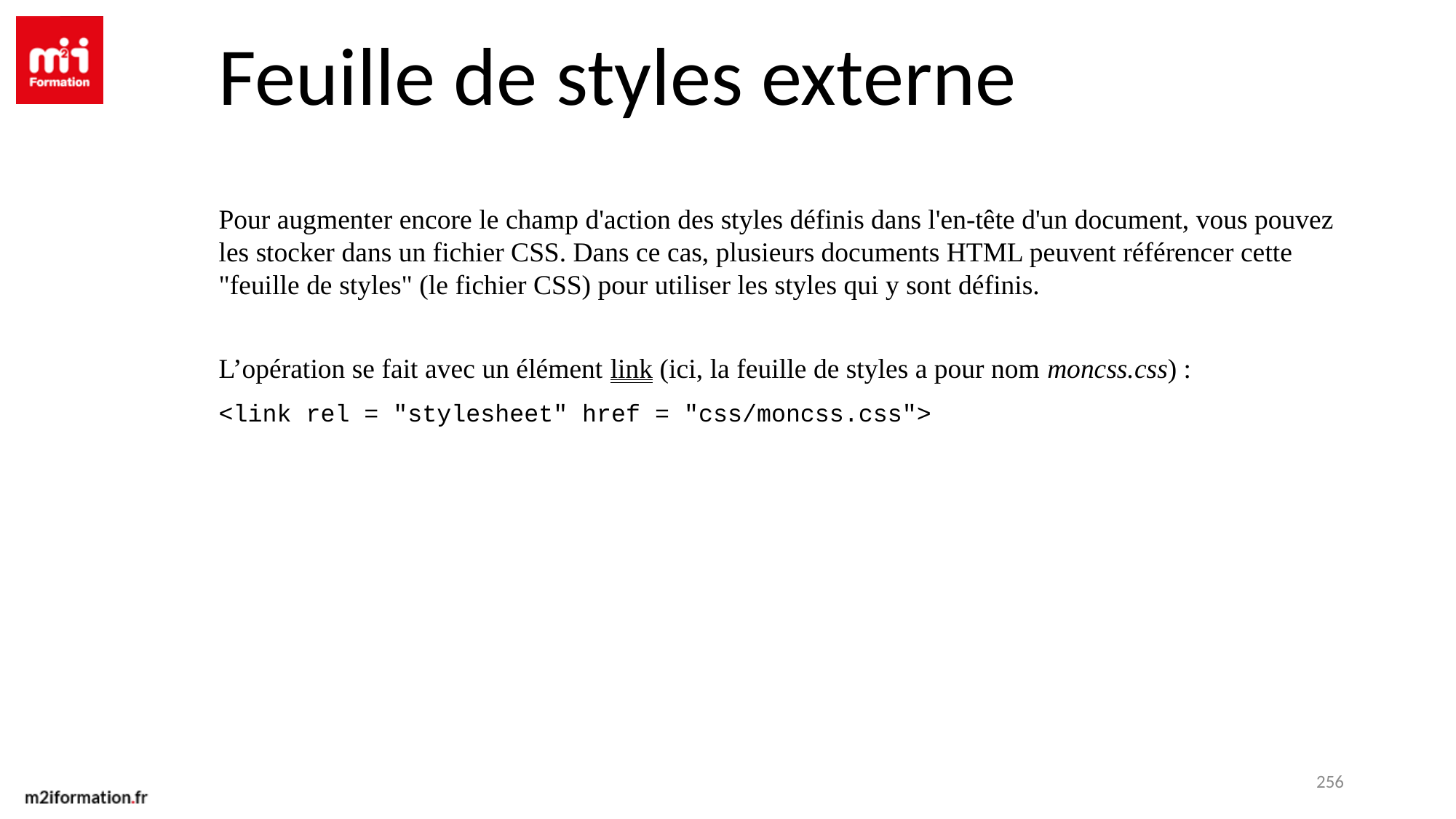

Feuille de styles externe

Pour augmenter encore le champ d'action des styles définis dans l'en-tête d'un document, vous pouvez les stocker dans un fichier CSS. Dans ce cas, plusieurs documents HTML peuvent référencer cette "feuille de styles" (le fichier CSS) pour utiliser les styles qui y sont définis.

L’opération se fait avec un élément link (ici, la feuille de styles a pour nom moncss.css) :
<link rel = "stylesheet" href = "css/moncss.css">
256